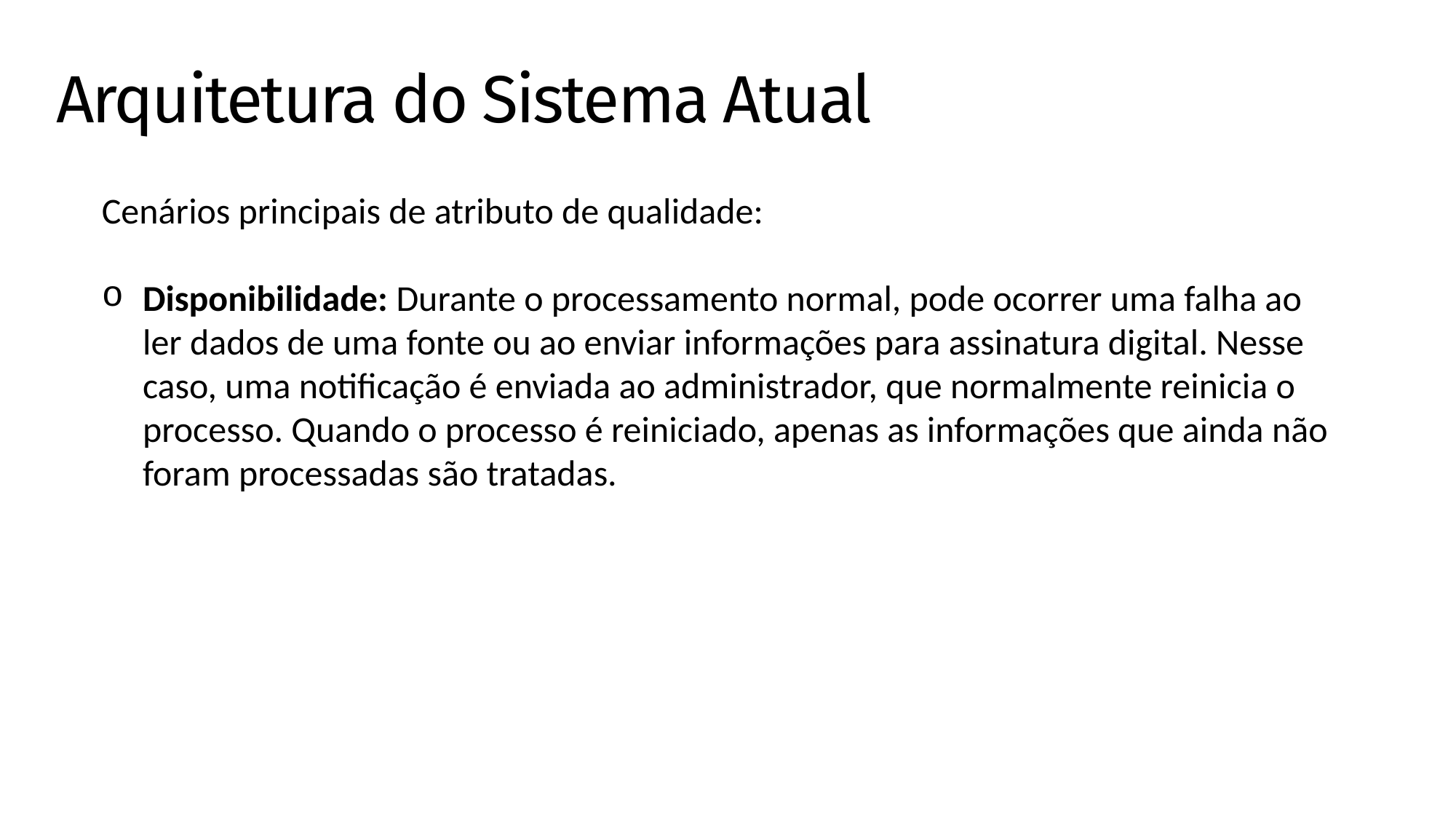

# Arquitetura do Sistema Atual
Cenários principais de atributo de qualidade:

Disponibilidade: Durante o processamento normal, pode ocorrer uma falha ao ler dados de uma fonte ou ao enviar informações para assinatura digital. Nesse caso, uma notificação é enviada ao administrador, que normalmente reinicia o processo. Quando o processo é reiniciado, apenas as informações que ainda não foram processadas são tratadas.